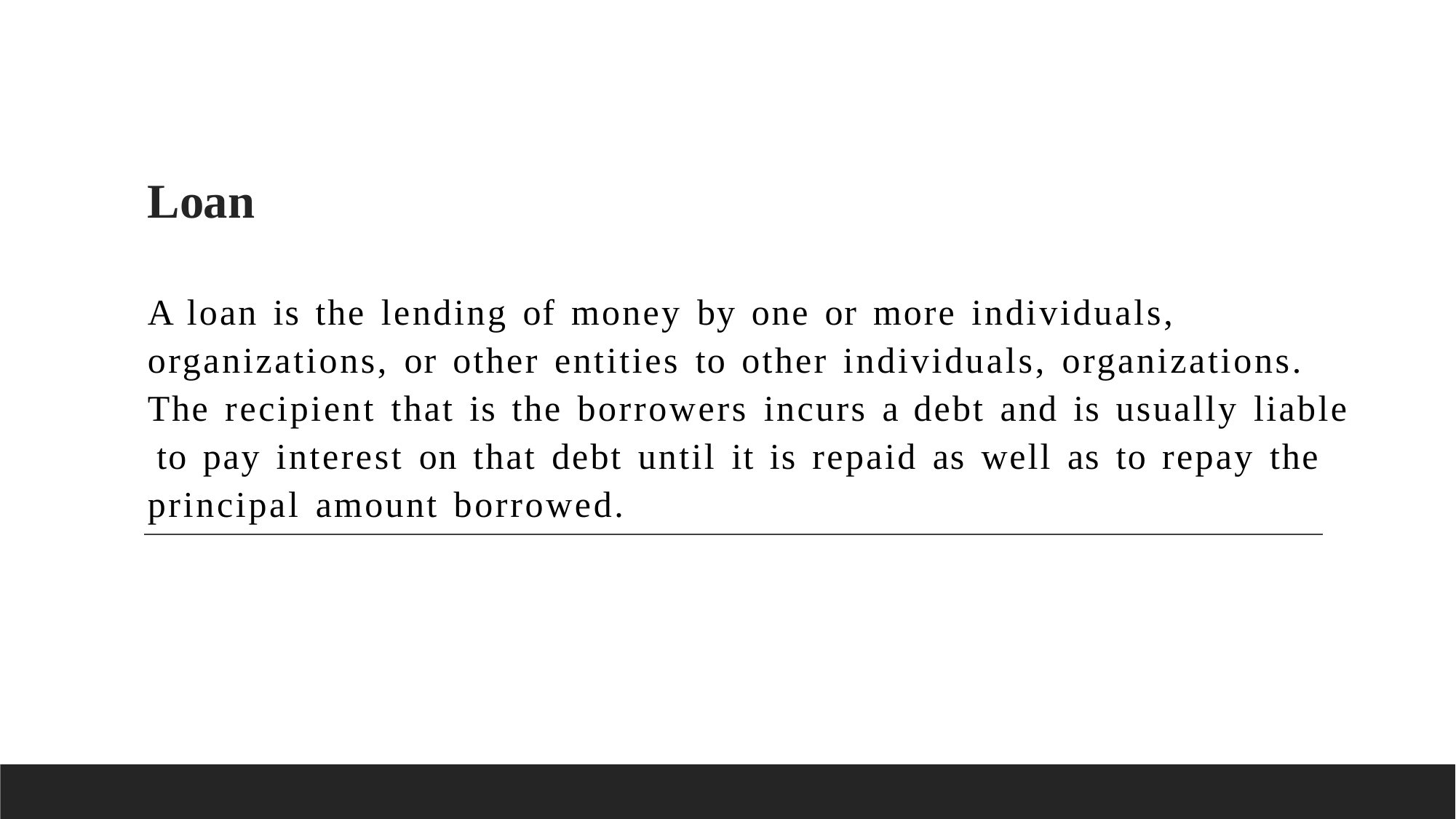

# Loan
A loan is the lending of money by one or more individuals,
organizations, or other entities to other individuals, organizations.
The recipient that is the borrowers incurs a debt and is usually liable  to pay interest on that debt until it is repaid as well as to repay the
principal amount borrowed.